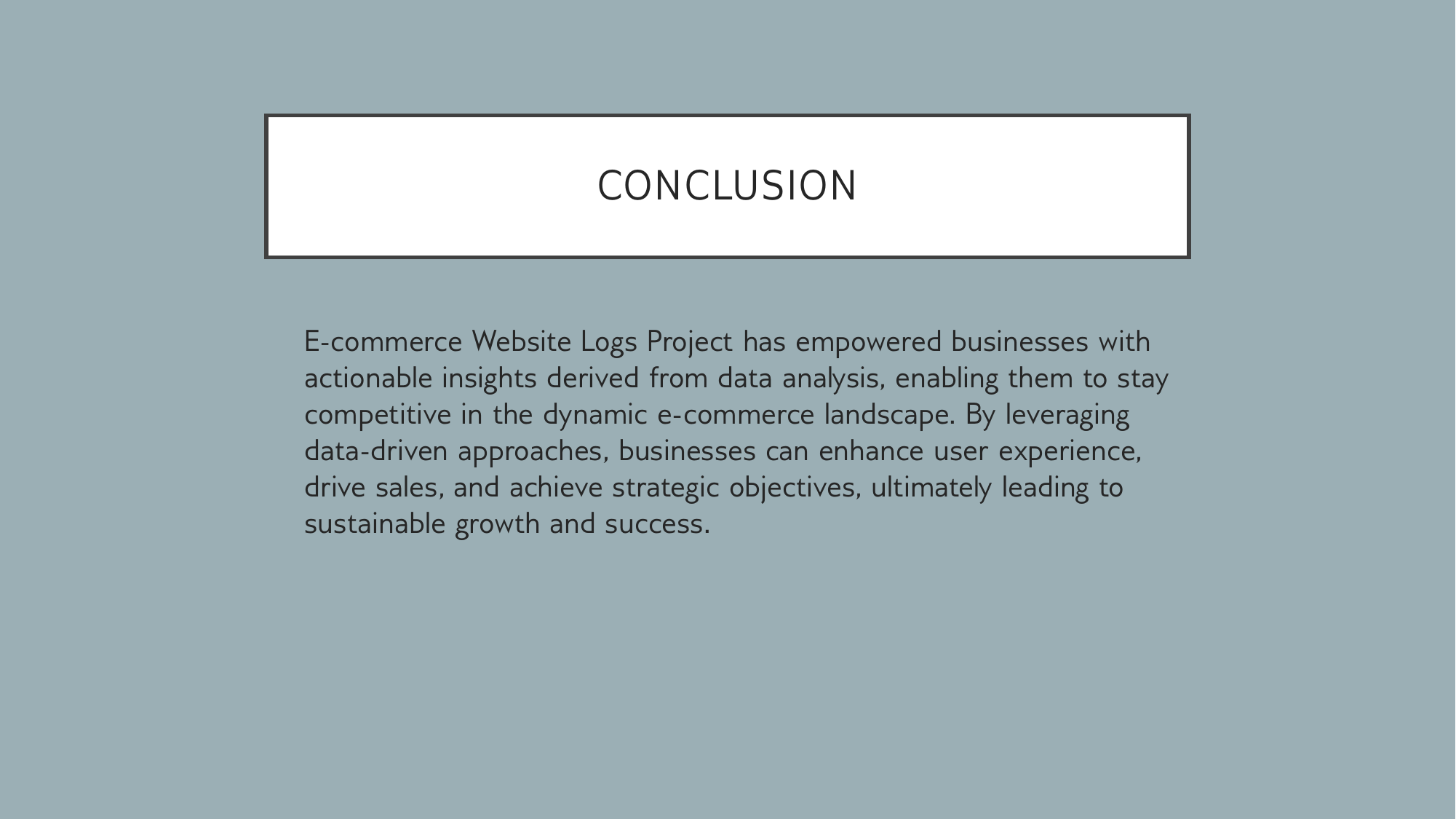

# conclusion
E-commerce Website Logs Project has empowered businesses with actionable insights derived from data analysis, enabling them to stay competitive in the dynamic e-commerce landscape. By leveraging data-driven approaches, businesses can enhance user experience, drive sales, and achieve strategic objectives, ultimately leading to sustainable growth and success.